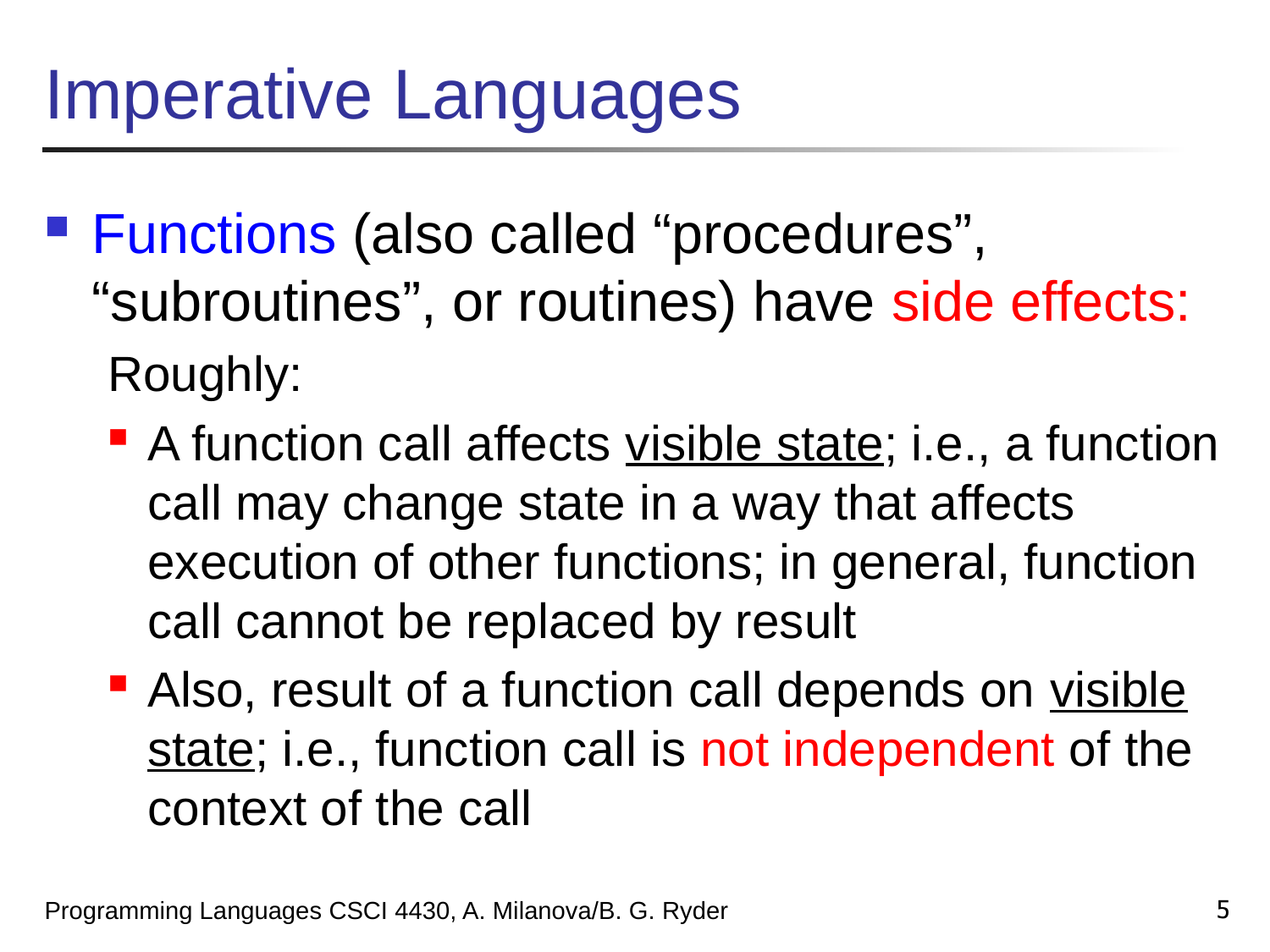

# Imperative Languages
Functions (also called “procedures”,  “subroutines”, or routines) have side effects:
Roughly:
A function call affects visible state; i.e., a function call may change state in a way that affects execution of other functions; in general, function call cannot be replaced by result
Also, result of a function call depends on visible state; i.e., function call is not independent of the context of the call

5
Programming Languages CSCI 4430, A. Milanova/B. G. Ryder